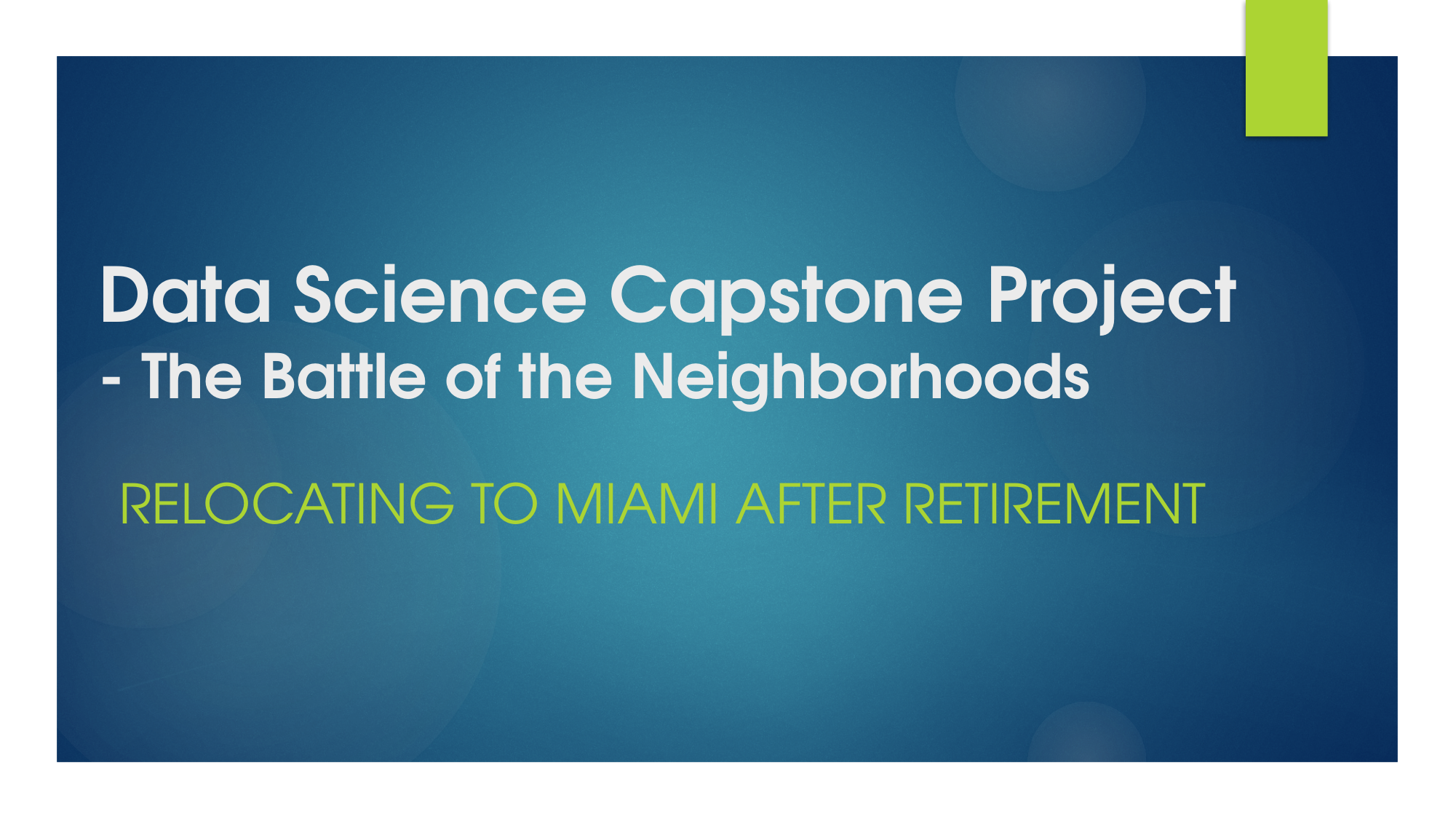

# Data Science Capstone Project - The Battle of the Neighborhoods
Relocating to Miami after retirement